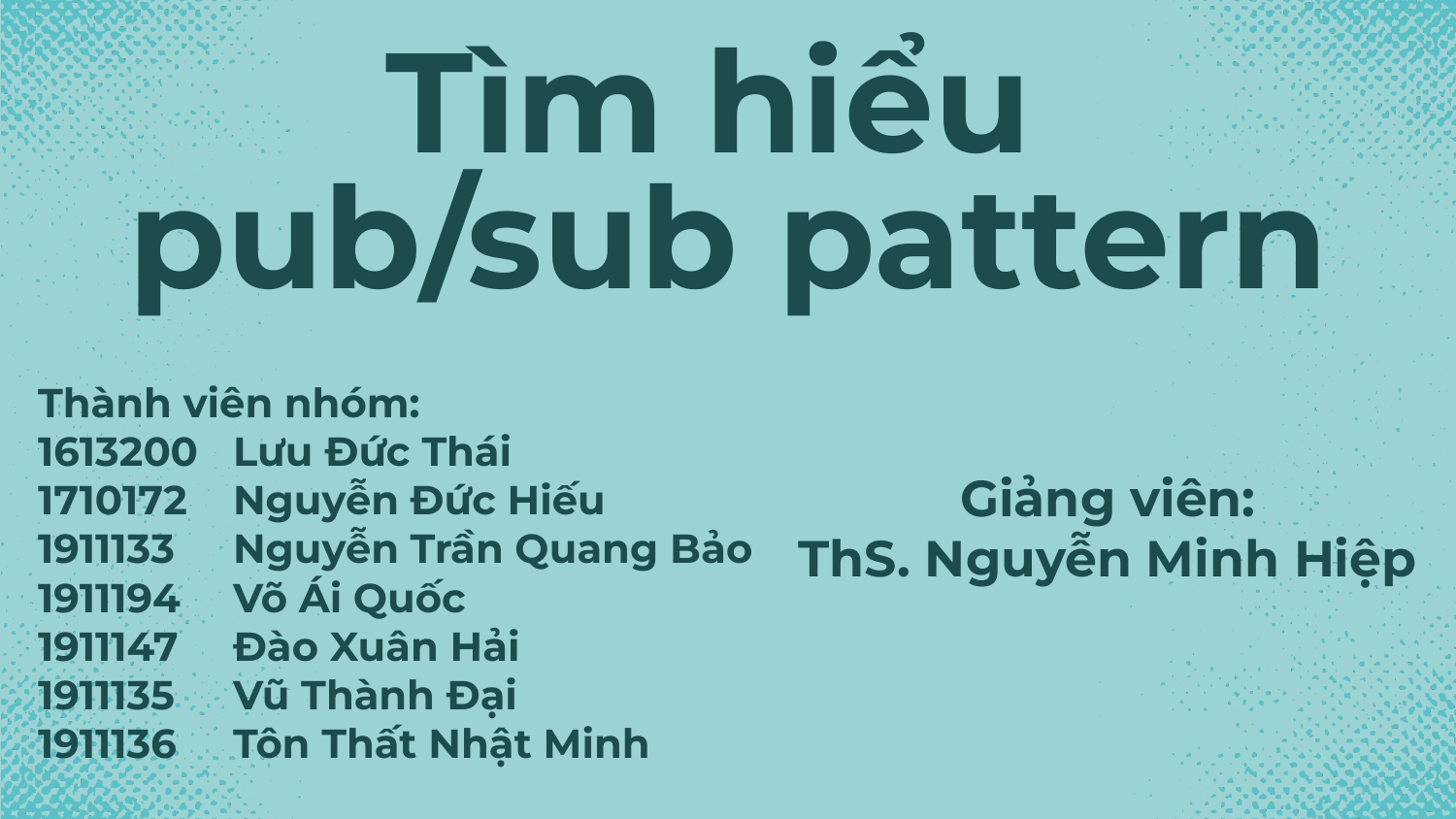

# Tìm hiểu
pub/sub pattern

Lưu Đức Thái
Nguyễn Đức Hiếu
Nguyễn Trần Quang Bảo
Võ Ái Quốc
Đào Xuân Hải
Vũ Thành Đại
Tôn Thất Nhật Minh
Thành viên nhóm:
1613200
1710172
1911133
1911194
1911147
1911135
1911136
Giảng viên:
ThS. Nguyễn Minh Hiệp